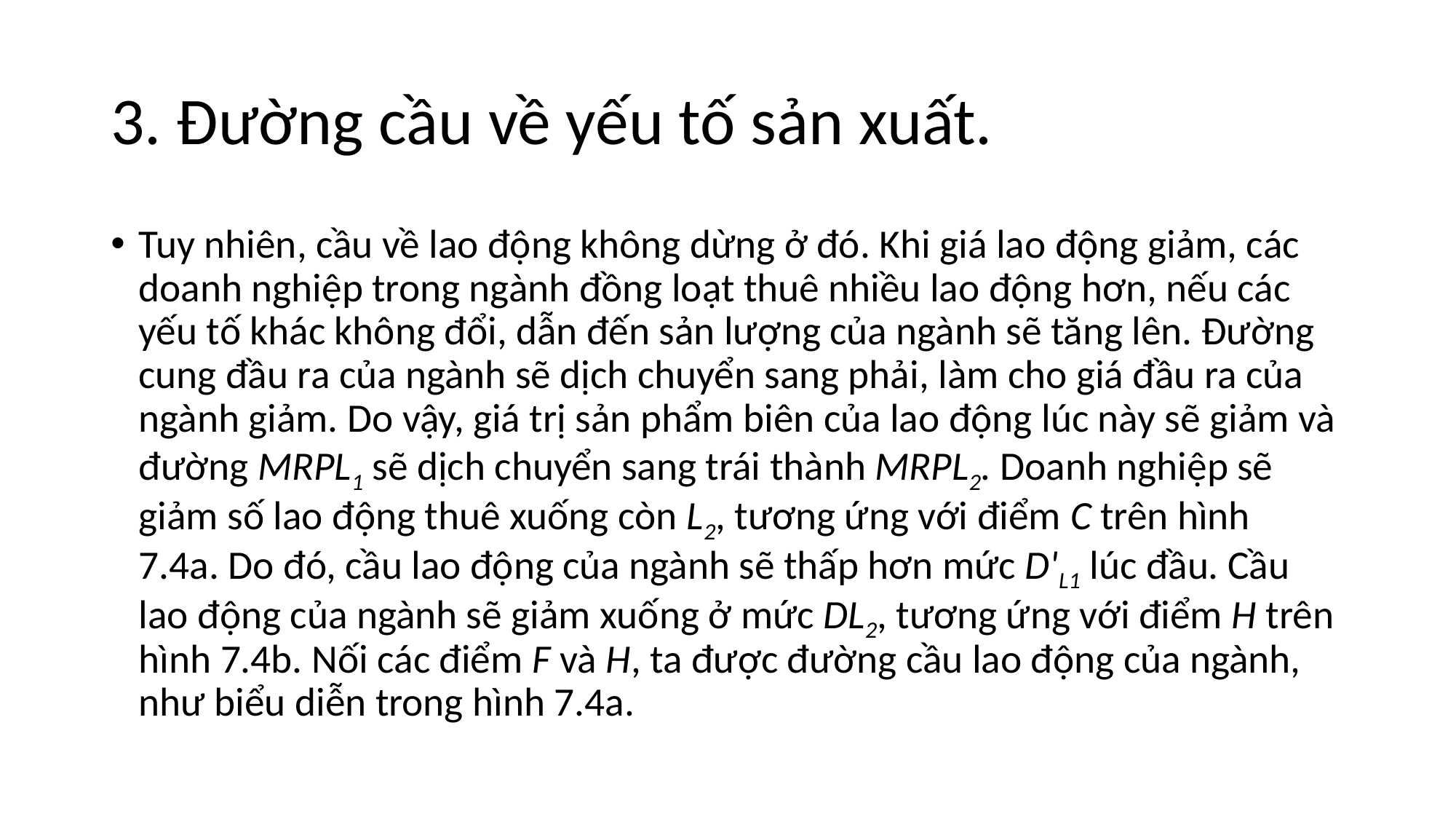

# 3. Đường cầu về yếu tố sản xuất.
Tuy nhiên, cầu về lao động không dừng ở đó. Khi giá lao động giảm, các doanh nghiệp trong ngành đồng loạt thuê nhiều lao động hơn, nếu các yếu tố khác không đổi, dẫn đến sản lượng của ngành sẽ tăng lên. Đường cung đầu ra của ngành sẽ dịch chuyển sang phải, làm cho giá đầu ra của ngành giảm. Do vậy, giá trị sản phẩm biên của lao động lúc này sẽ giảm và đường MRPL1 sẽ dịch chuyển sang trái thành MRPL2. Doanh nghiệp sẽ giảm số lao động thuê xuống còn L2, tương ứng với điểm C trên hình 7.4a. Do đó, cầu lao động của ngành sẽ thấp hơn mức D'L1 lúc đầu. Cầu lao động của ngành sẽ giảm xuống ở mức DL2, tương ứng với điểm H trên hình 7.4b. Nối các điểm F và H, ta được đường cầu lao động của ngành, như biểu diễn trong hình 7.4a.